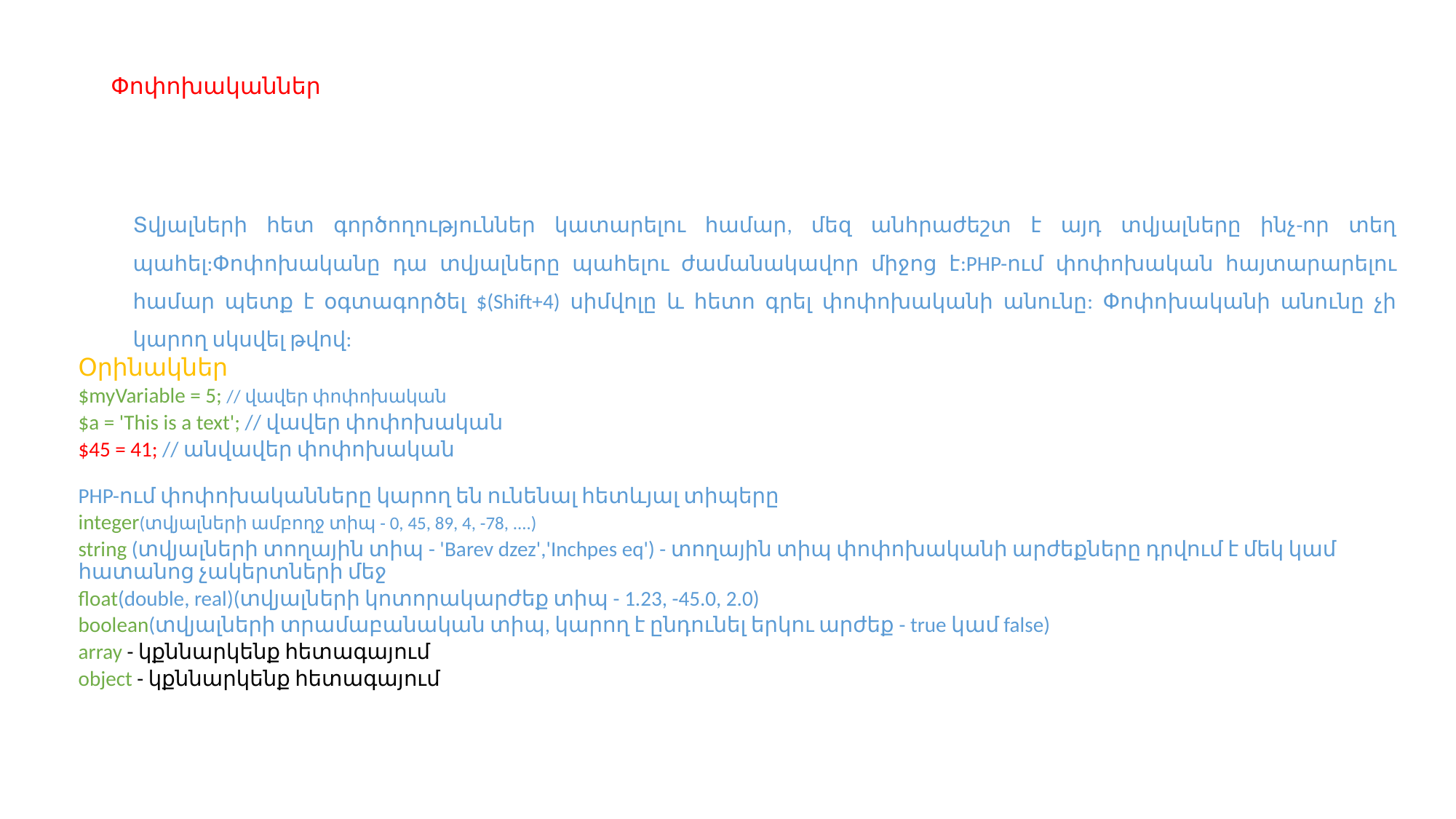

# Փոփոխականներ
Տվյալների հետ գործողություններ կատարելու համար, մեզ անհրաժեշտ է այդ տվյալները ինչ-որ տեղ պահել:Փոփոխականը դա տվյալները պահելու ժամանակավոր միջոց է:PHP-ում փոփոխական հայտարարելու համար պետք է օգտագործել $(Shift+4) սիմվոլը և հետո գրել փոփոխականի անունը: Փոփոխականի անունը չի կարող սկսվել թվով:
Օրինակներ
$myVariable = 5; // վավեր փոփոխական
$a = 'This is a text'; // վավեր փոփոխական
$45 = 41; // անվավեր փոփոխական

PHP-ում փոփոխականները կարող են ունենալ հետևյալ տիպերը
integer(տվյալների ամբողջ տիպ - 0, 45, 89, 4, -78, ....)
string (տվյալների տողային տիպ - 'Barev dzez','Inchpes eq') - տողային տիպ փոփոխականի արժեքները դրվում է մեկ կամ հատանոց չակերտների մեջ
float(double, real)(տվյալների կոտորակարժեք տիպ - 1.23, -45.0, 2.0)
boolean(տվյալների տրամաբանական տիպ, կարող է ընդունել երկու արժեք - true կամ false)
array - կքննարկենք հետագայում
object - կքննարկենք հետագայում